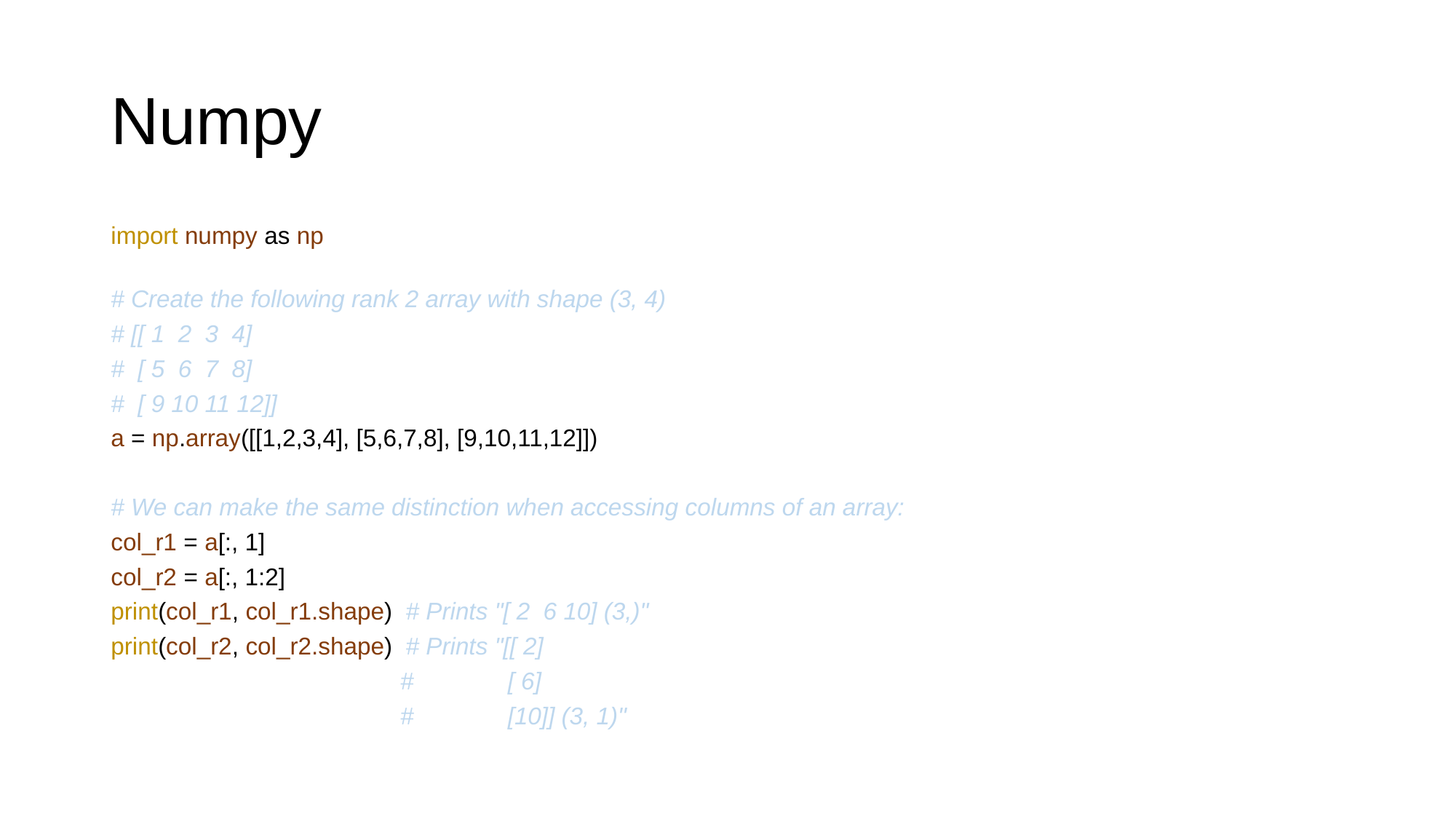

# Numpy
import numpy as np
# Create the following rank 2 array with shape (3, 4)
# [[ 1  2  3  4]
#  [ 5  6  7  8]
#  [ 9 10 11 12]]
a = np.array([[1,2,3,4], [5,6,7,8], [9,10,11,12]])

# We can make the same distinction when accessing columns of an array:
col_r1 = a[:, 1]
col_r2 = a[:, 1:2]
print(col_r1, col_r1.shape)  # Prints "[ 2  6 10] (3,)"
print(col_r2, col_r2.shape)  # Prints "[[ 2]
                                           #              [ 6]
                                           #              [10]] (3, 1)"